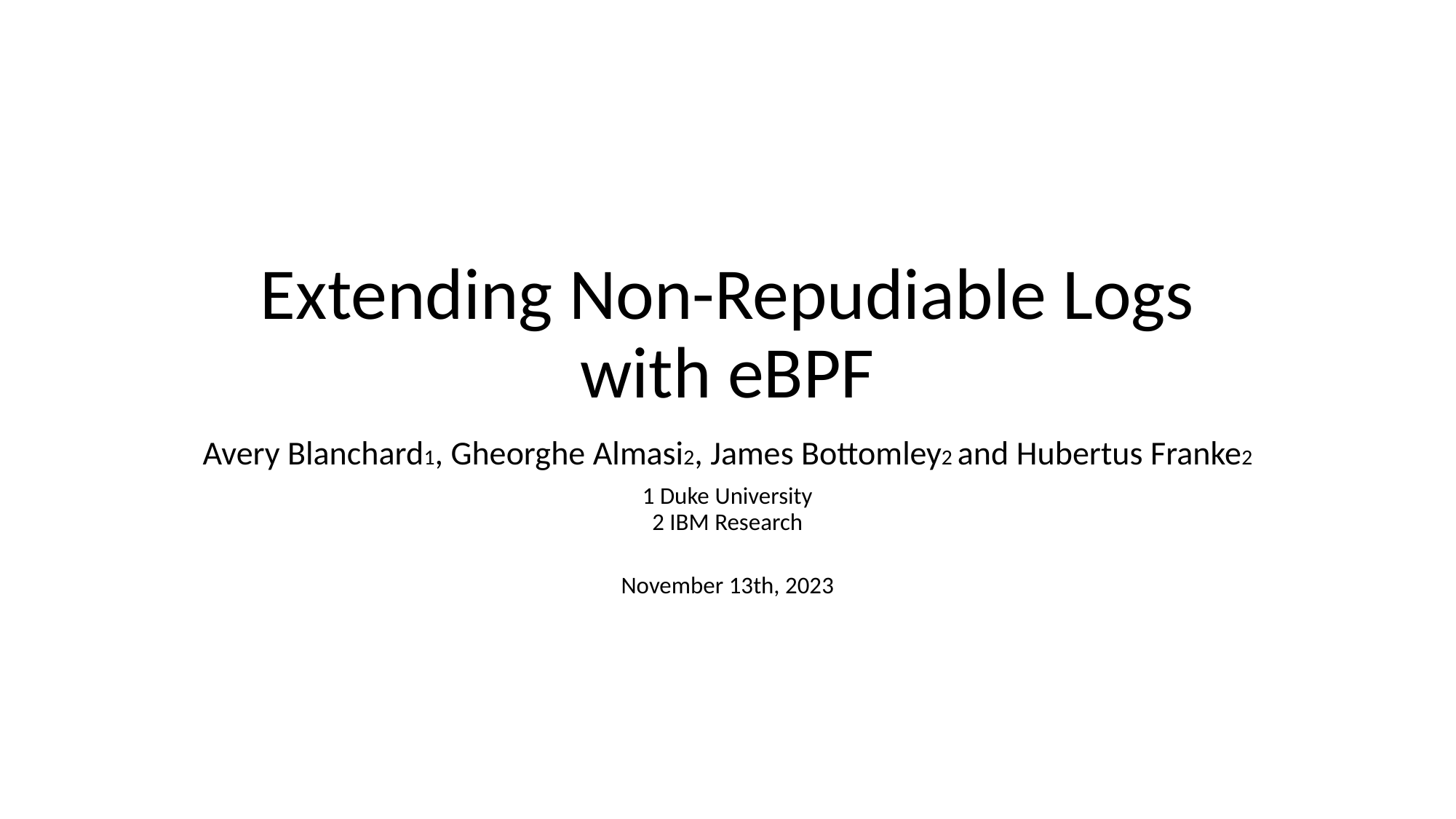

# Extending Non-Repudiable Logs with eBPF
Avery Blanchard1, Gheorghe Almasi2, James Bottomley2 and Hubertus Franke2
1 Duke University
2 IBM Research
November 13th, 2023